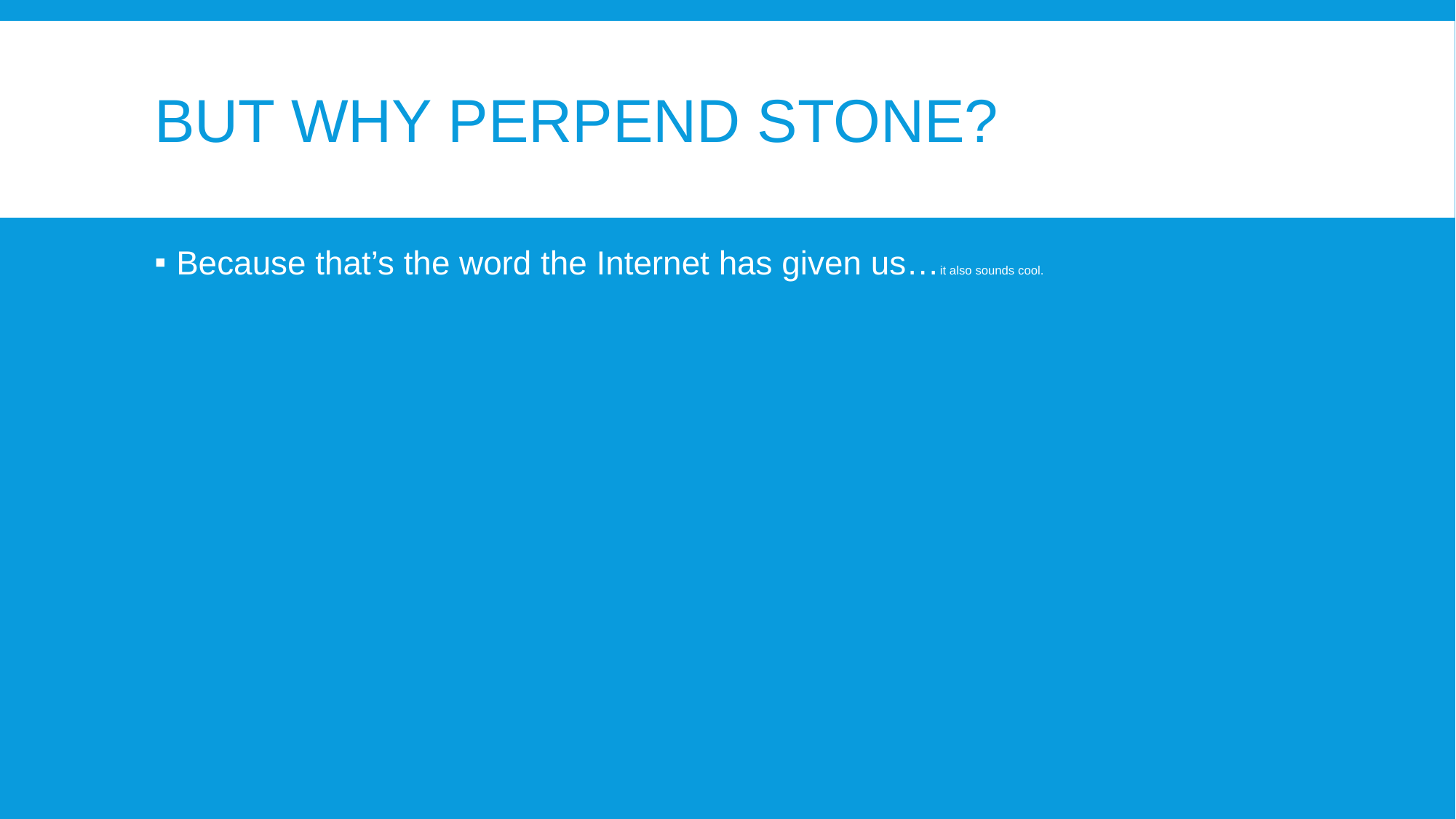

# BUT WHY PERPEND STONE?
Because that’s the word the Internet has given us…it also sounds cool.